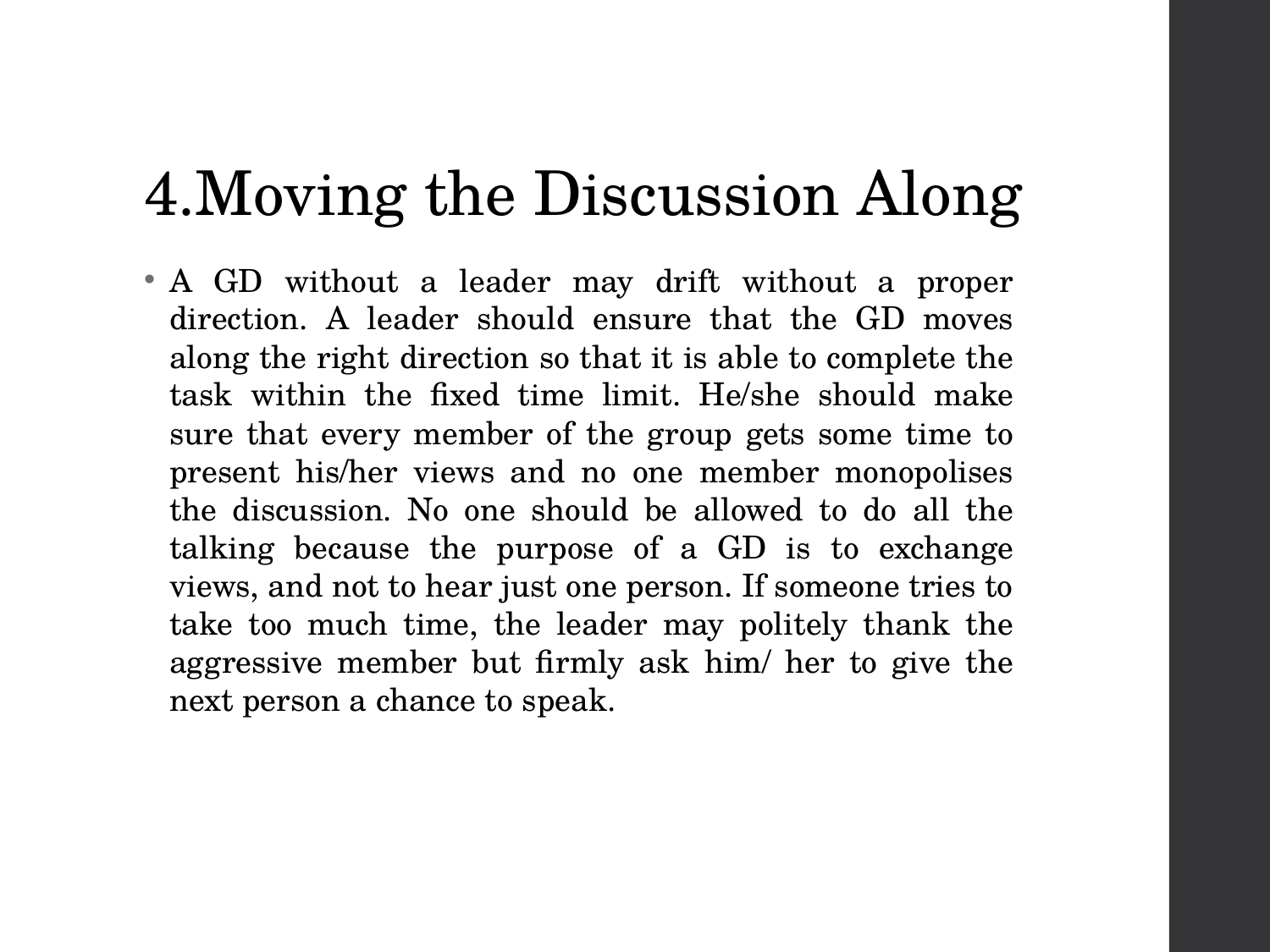

# 4.Moving the Discussion Along
A GD without a leader may drift without a proper direction. A leader should ensure that the GD moves along the right direction so that it is able to complete the task within the fixed time limit. He/she should make sure that every member of the group gets some time to present his/her views and no one member monopolises the discussion. No one should be allowed to do all the talking because the purpose of a GD is to exchange views, and not to hear just one person. If someone tries to take too much time, the leader may politely thank the aggressive member but firmly ask him/ her to give the next person a chance to speak.